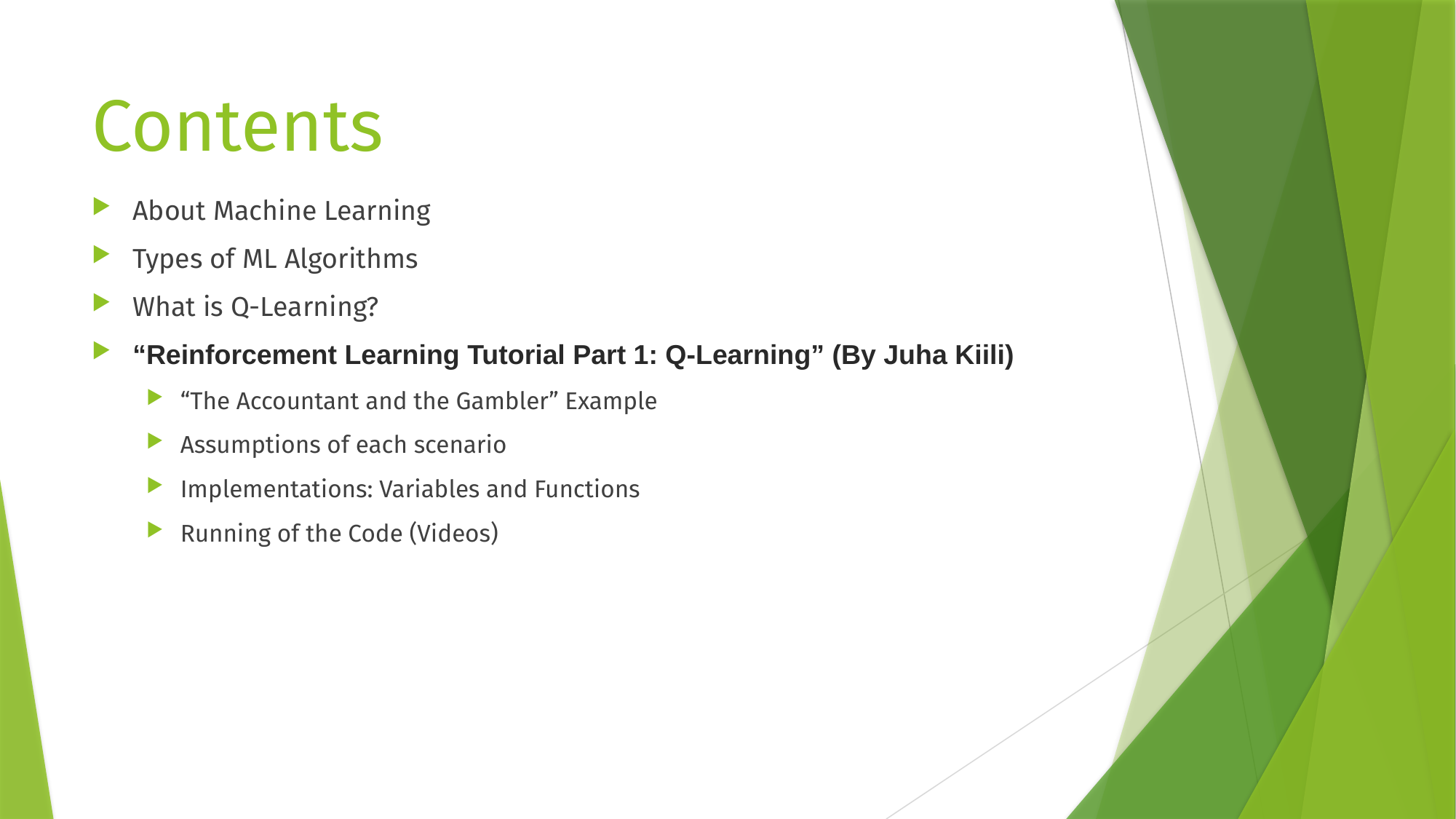

# Contents
About Machine Learning
Types of ML Algorithms
What is Q-Learning?
“Reinforcement Learning Tutorial Part 1: Q-Learning” (By Juha Kiili)
“The Accountant and the Gambler” Example
Assumptions of each scenario
Implementations: Variables and Functions
Running of the Code (Videos)